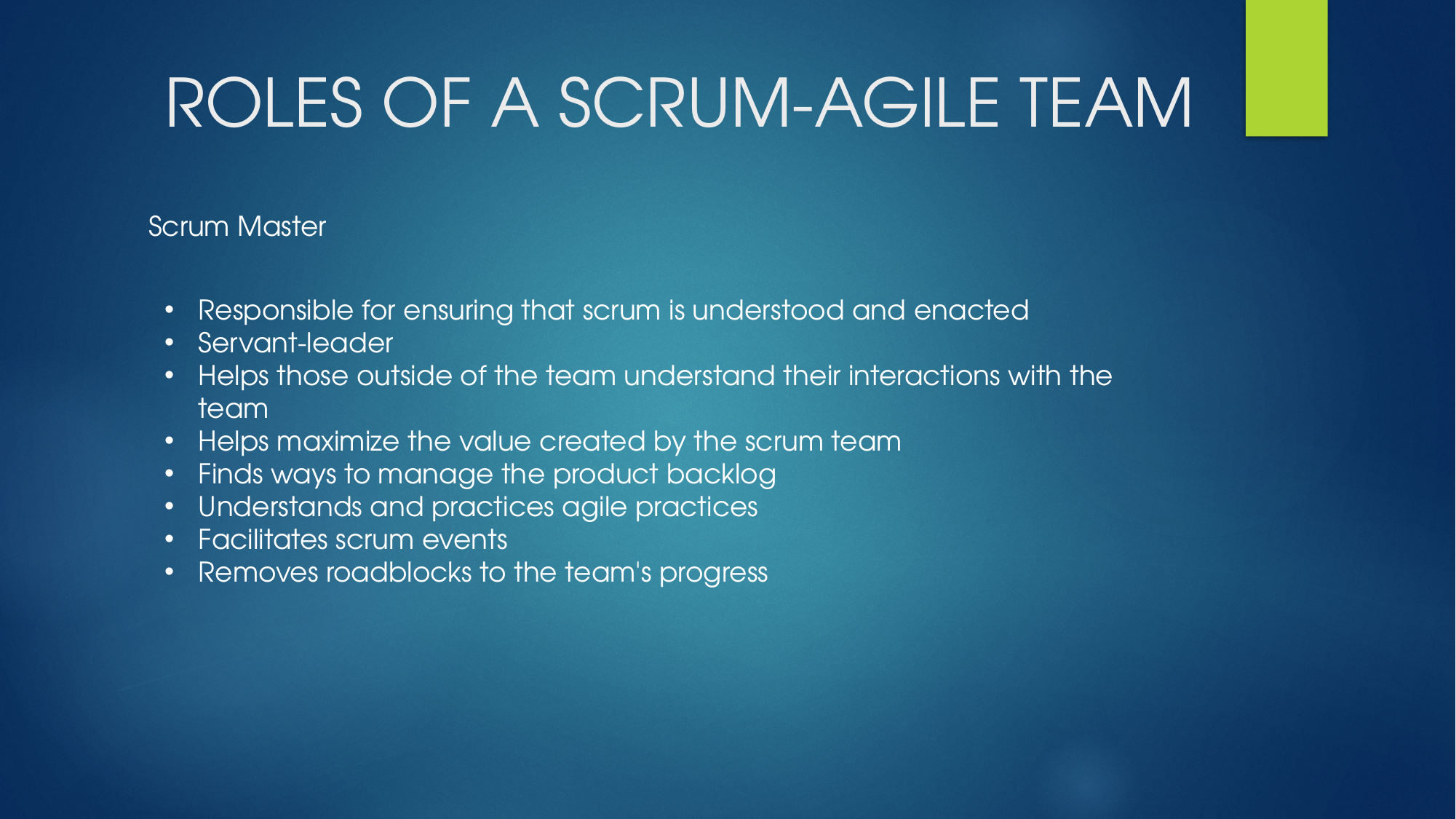

# ROLES OF A SCRUM-AGILE TEAM
Scrum Master
Responsible for ensuring that scrum is understood and enacted
Servant-leader
Helps those outside of the team understand their interactions with the team
Helps maximize the value created by the scrum team
Finds ways to manage the product backlog
Understands and practices agile practices
Facilitates scrum events
Removes roadblocks to the team's progress